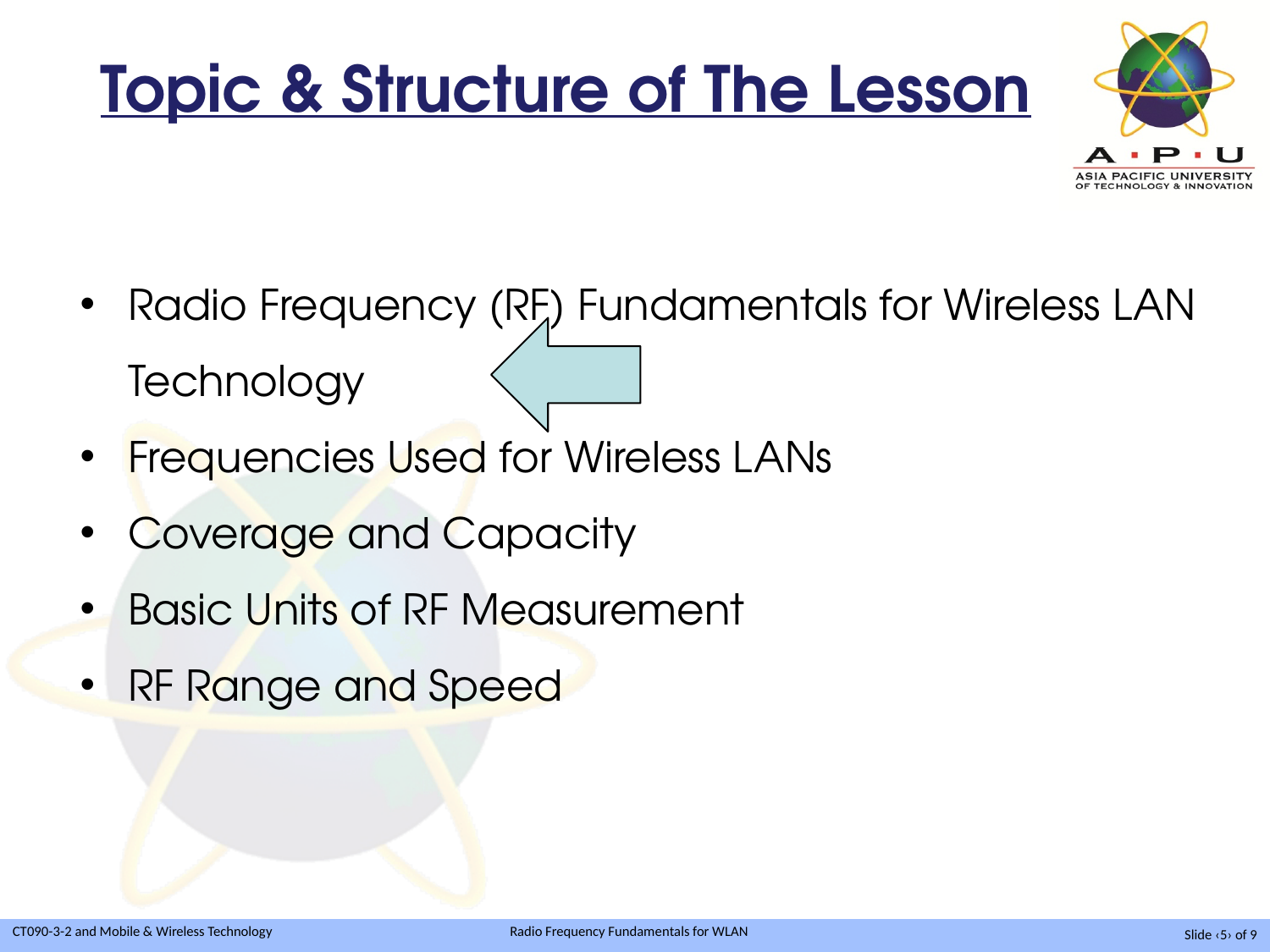

# Topic & Structure of The Lesson

Radio Frequency (RF) Fundamentals for Wireless LAN Technology
Frequencies Used for Wireless LANs
Coverage and Capacity
Basic Units of RF Measurement
RF Range and Speed

Slide ‹5› of 9